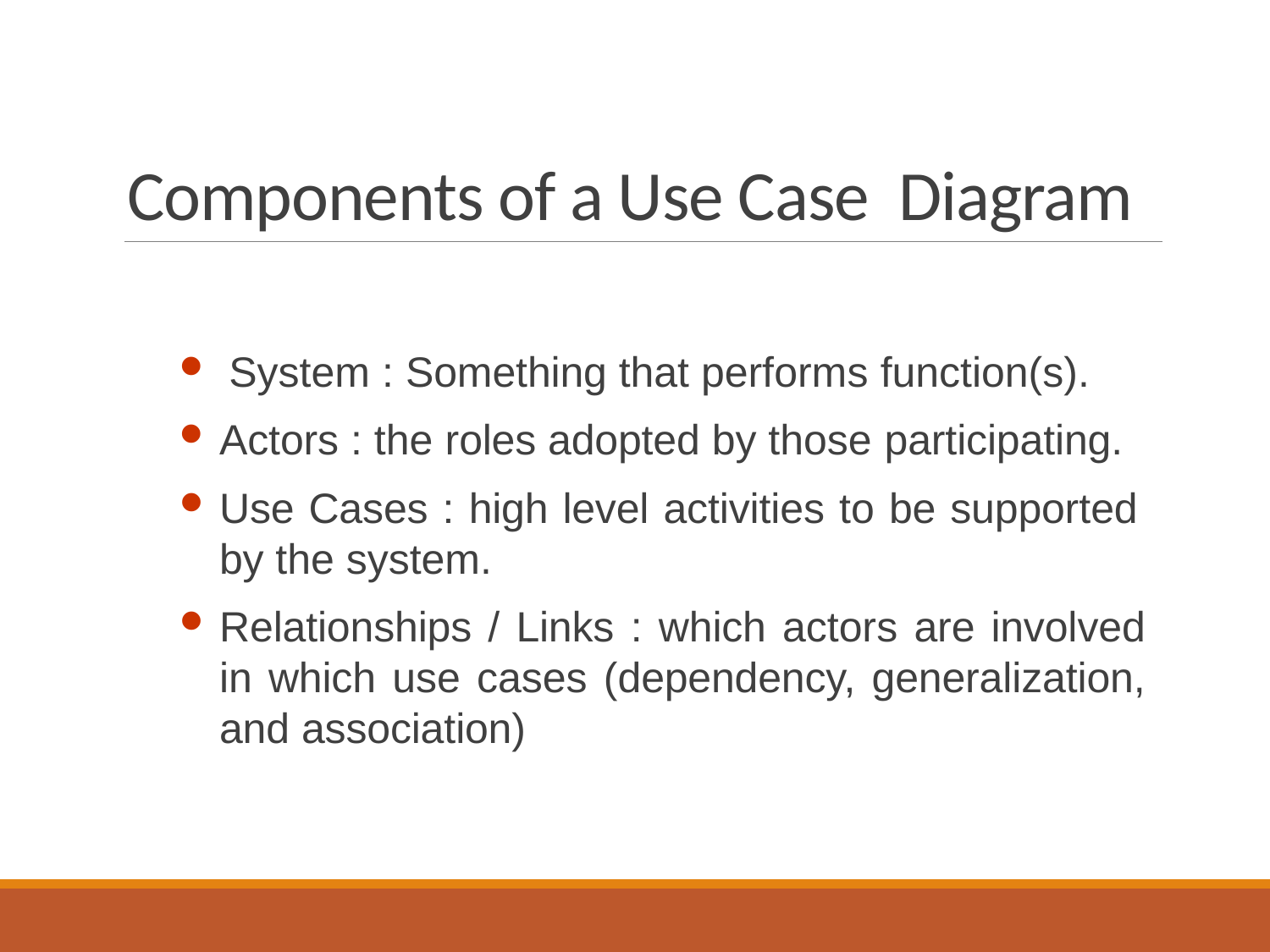

# Components of a Use Case  Diagram
 System : Something that performs function(s).
Actors : the roles adopted by those participating.
Use Cases : high level activities to be supported  by the system.
Relationships / Links : which actors are involved  in which use cases (dependency, generalization,  and association)